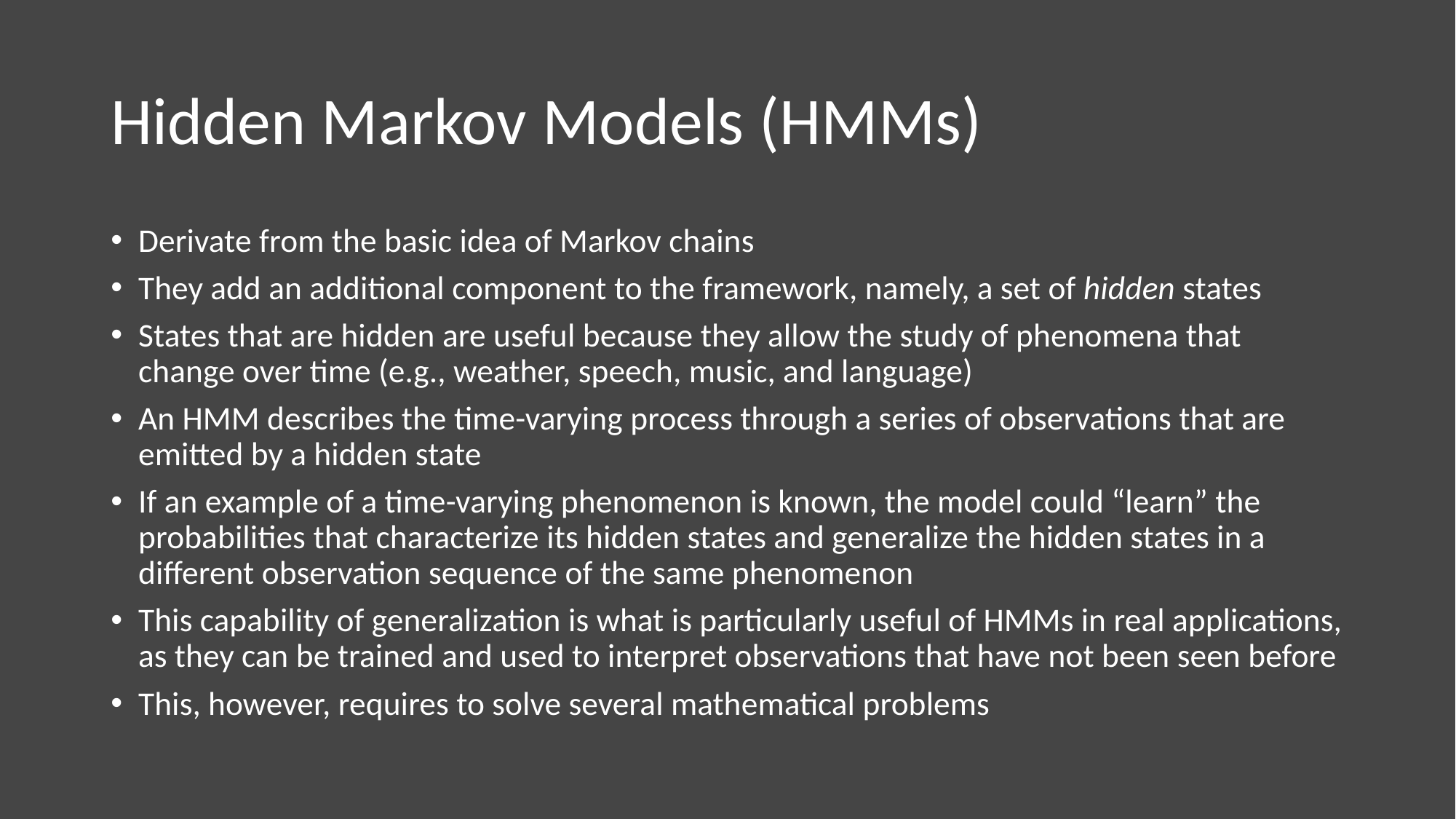

# Hidden Markov Models (HMMs)
Derivate from the basic idea of Markov chains
They add an additional component to the framework, namely, a set of hidden states
States that are hidden are useful because they allow the study of phenomena that change over time (e.g., weather, speech, music, and language)
An HMM describes the time-varying process through a series of observations that are emitted by a hidden state
If an example of a time-varying phenomenon is known, the model could “learn” the probabilities that characterize its hidden states and generalize the hidden states in a different observation sequence of the same phenomenon
This capability of generalization is what is particularly useful of HMMs in real applications, as they can be trained and used to interpret observations that have not been seen before
This, however, requires to solve several mathematical problems